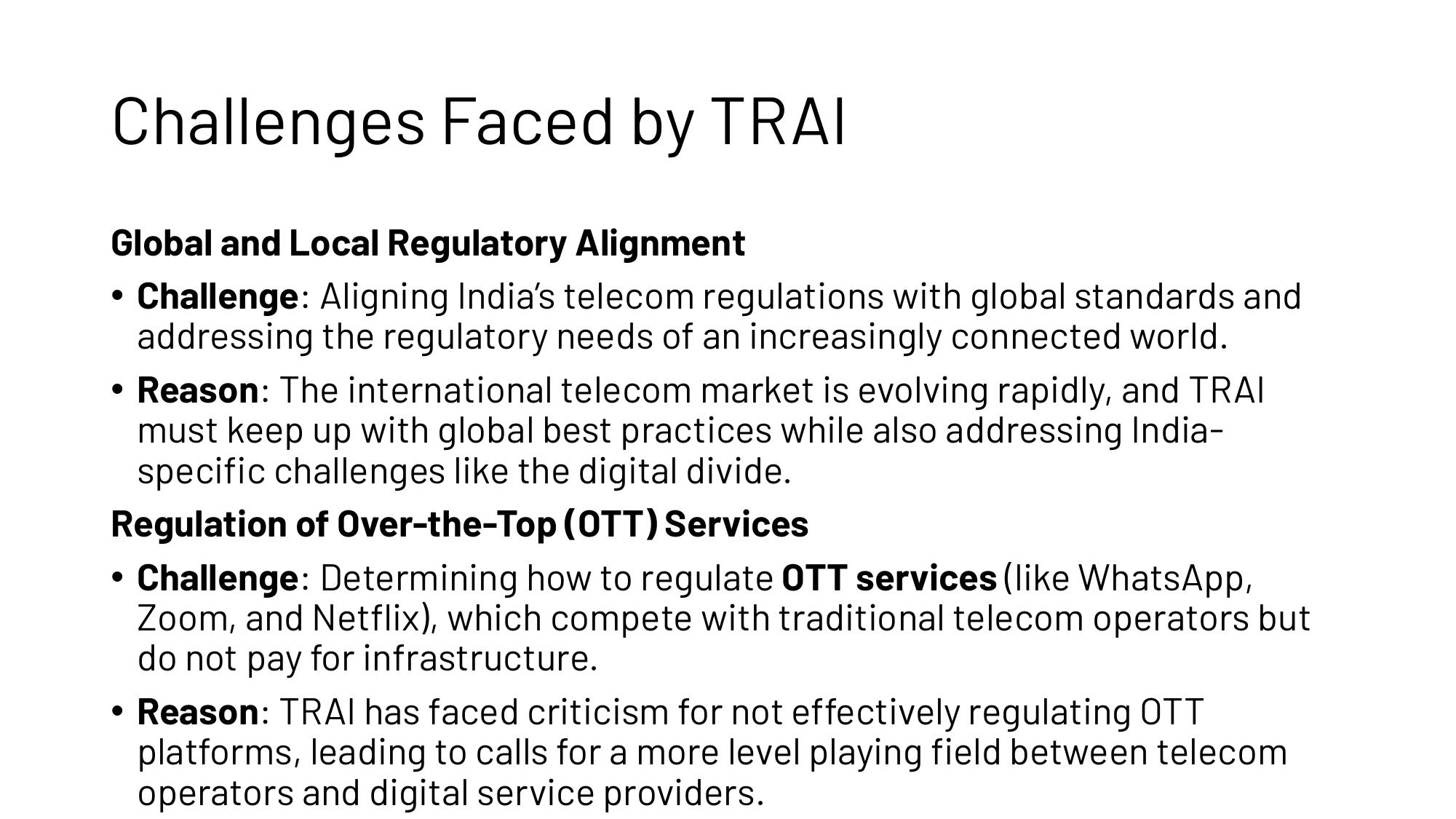

# Challenges Faced by TRAI
Global and Local Regulatory Alignment
Challenge: Aligning India’s telecom regulations with global standards and addressing the regulatory needs of an increasingly connected world.
Reason: The international telecom market is evolving rapidly, and TRAI must keep up with global best practices while also addressing India-specific challenges like the digital divide.
Regulation of Over-the-Top (OTT) Services
Challenge: Determining how to regulate OTT services (like WhatsApp, Zoom, and Netflix), which compete with traditional telecom operators but do not pay for infrastructure.
Reason: TRAI has faced criticism for not effectively regulating OTT platforms, leading to calls for a more level playing field between telecom operators and digital service providers.